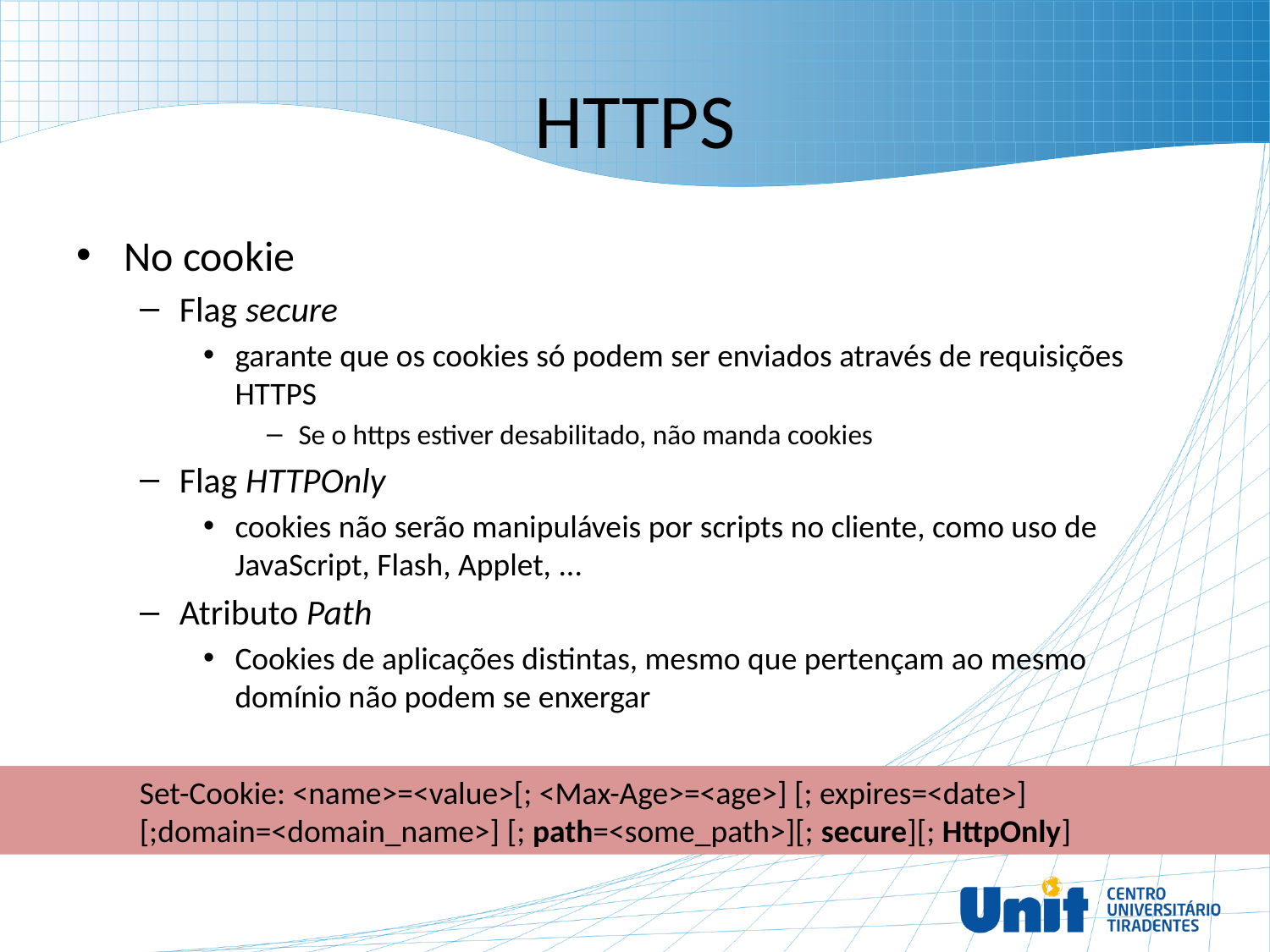

# HTTPS
No cookie
Flag secure
garante que os cookies só podem ser enviados através de requisições HTTPS
Se o https estiver desabilitado, não manda cookies
Flag HTTPOnly
cookies não serão manipuláveis por scripts no cliente, como uso de JavaScript, Flash, Applet, ...
Atributo Path
Cookies de aplicações distintas, mesmo que pertençam ao mesmo domínio não podem se enxergar
Set-Cookie: <name>=<value>[; <Max-Age>=<age>] [; expires=<date>] [;domain=<domain_name>] [; path=<some_path>][; secure][; HttpOnly]